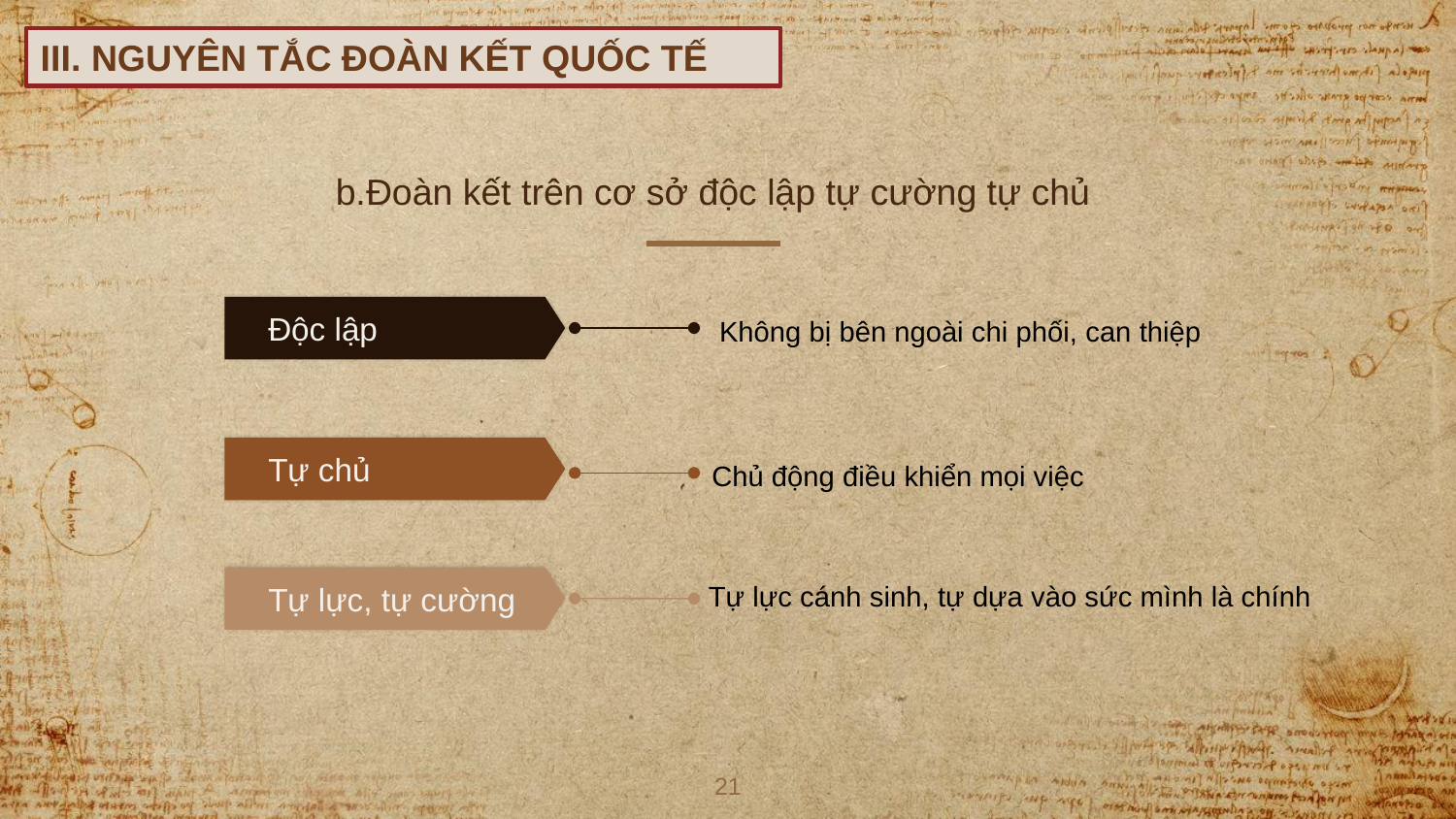

III. NGUYÊN TẮC ĐOÀN KẾT QUỐC TẾ
b.Đoàn kết trên cơ sở độc lập tự cường tự chủ
Độc lập
Không bị bên ngoài chi phối, can thiệp
Tự chủ
Chủ động điều khiển mọi việc
Tự lực, tự cường
Tự lực cánh sinh, tự dựa vào sức mình là chính
21